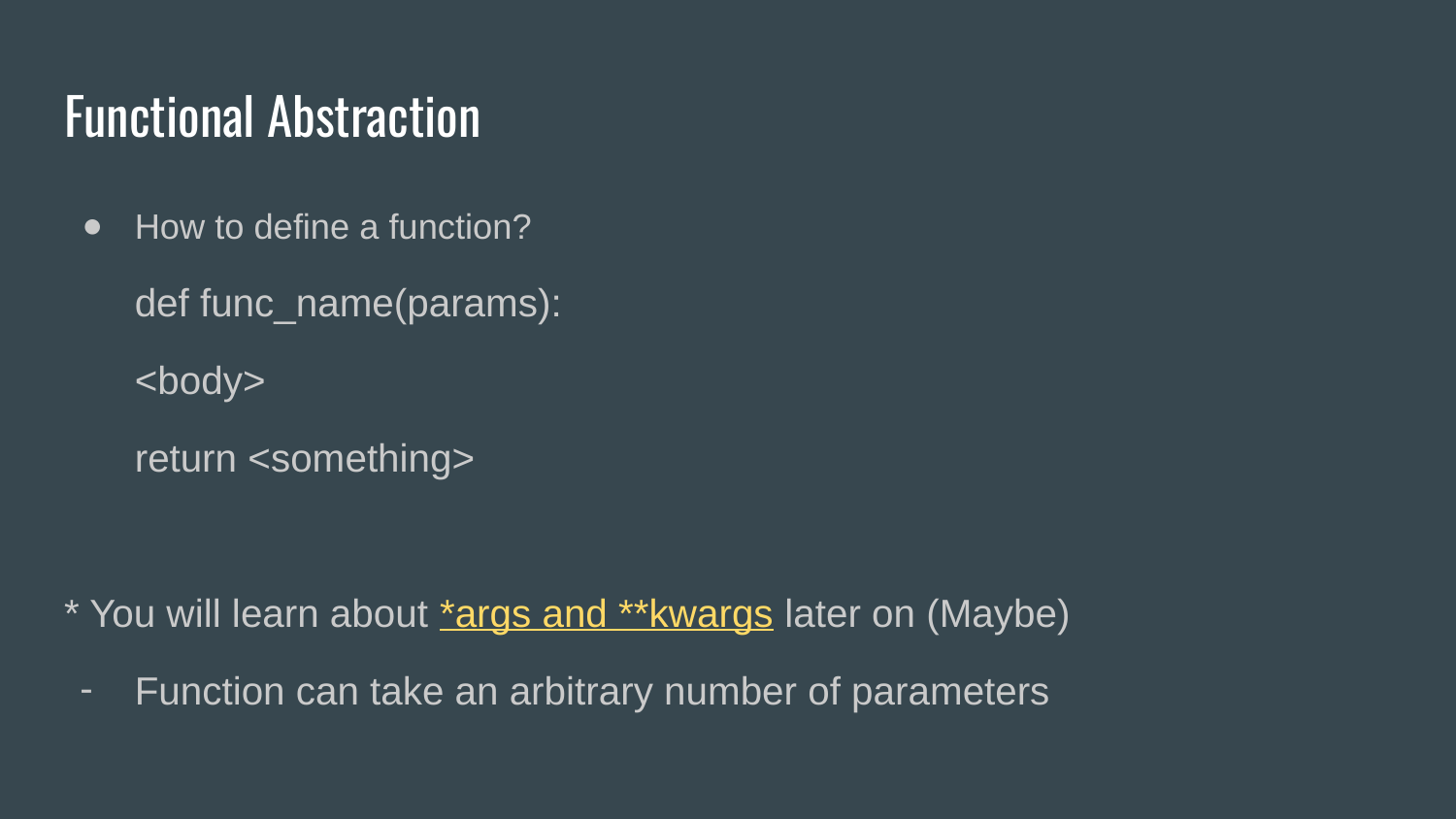

# Functional Abstraction
How to define a function?
def func_name(params):
	<body>
	return <something>

* You will learn about *args and **kwargs later on (Maybe)
Function can take an arbitrary number of parameters